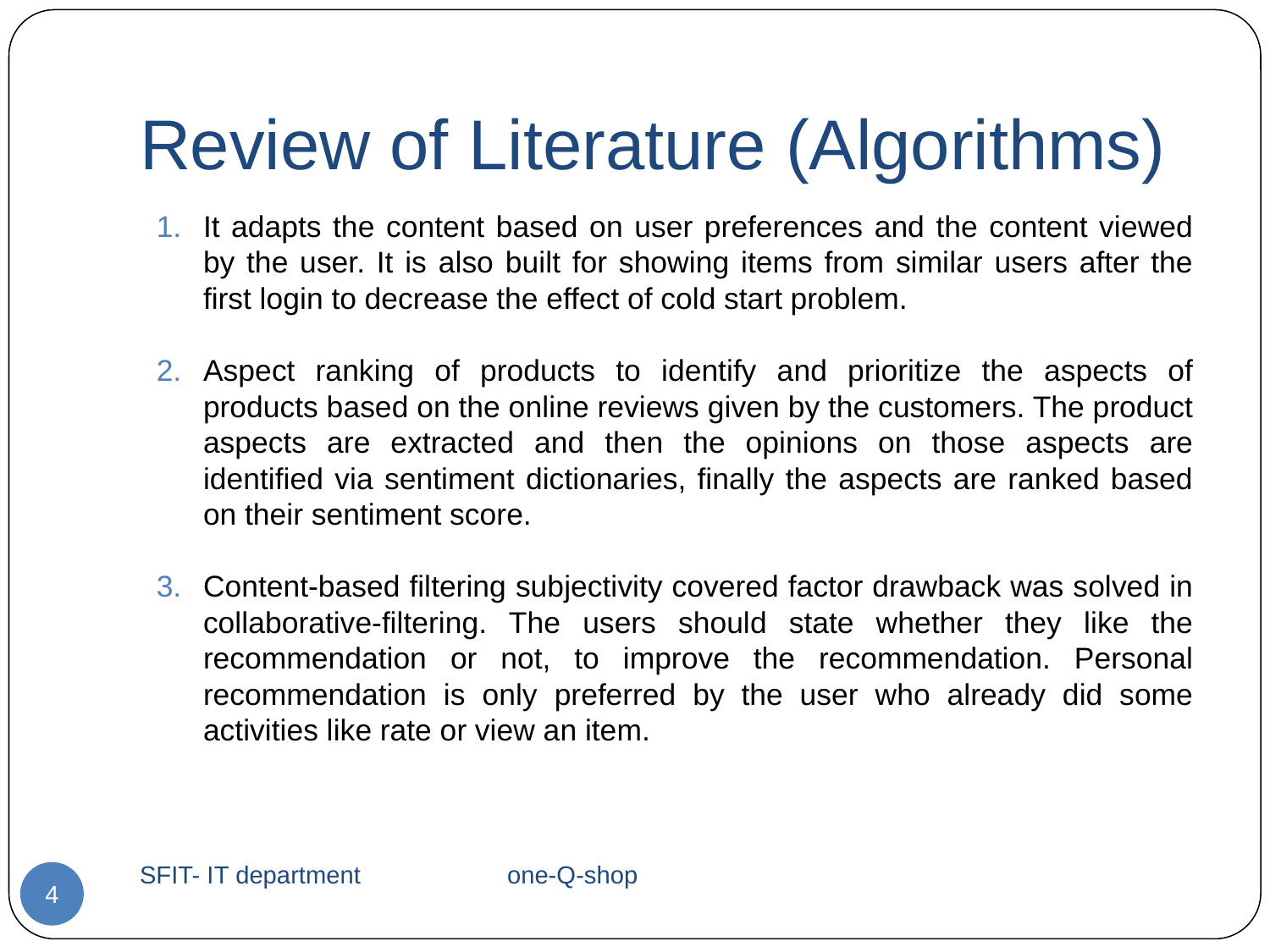

# Review of Literature (Algorithms)
It adapts the content based on user preferences and the content viewed by the user. It is also built for showing items from similar users after the first login to decrease the effect of cold start problem.

Aspect ranking of products to identify and prioritize the aspects of products based on the online reviews given by the customers. The product aspects are extracted and then the opinions on those aspects are identified via sentiment dictionaries, finally the aspects are ranked based on their sentiment score.

Content-based filtering subjectivity covered factor drawback was solved in collaborative-filtering. The users should state whether they like the recommendation or not, to improve the recommendation. Personal recommendation is only preferred by the user who already did some activities like rate or view an item.

SFIT- IT department                     one-Q-shop
4